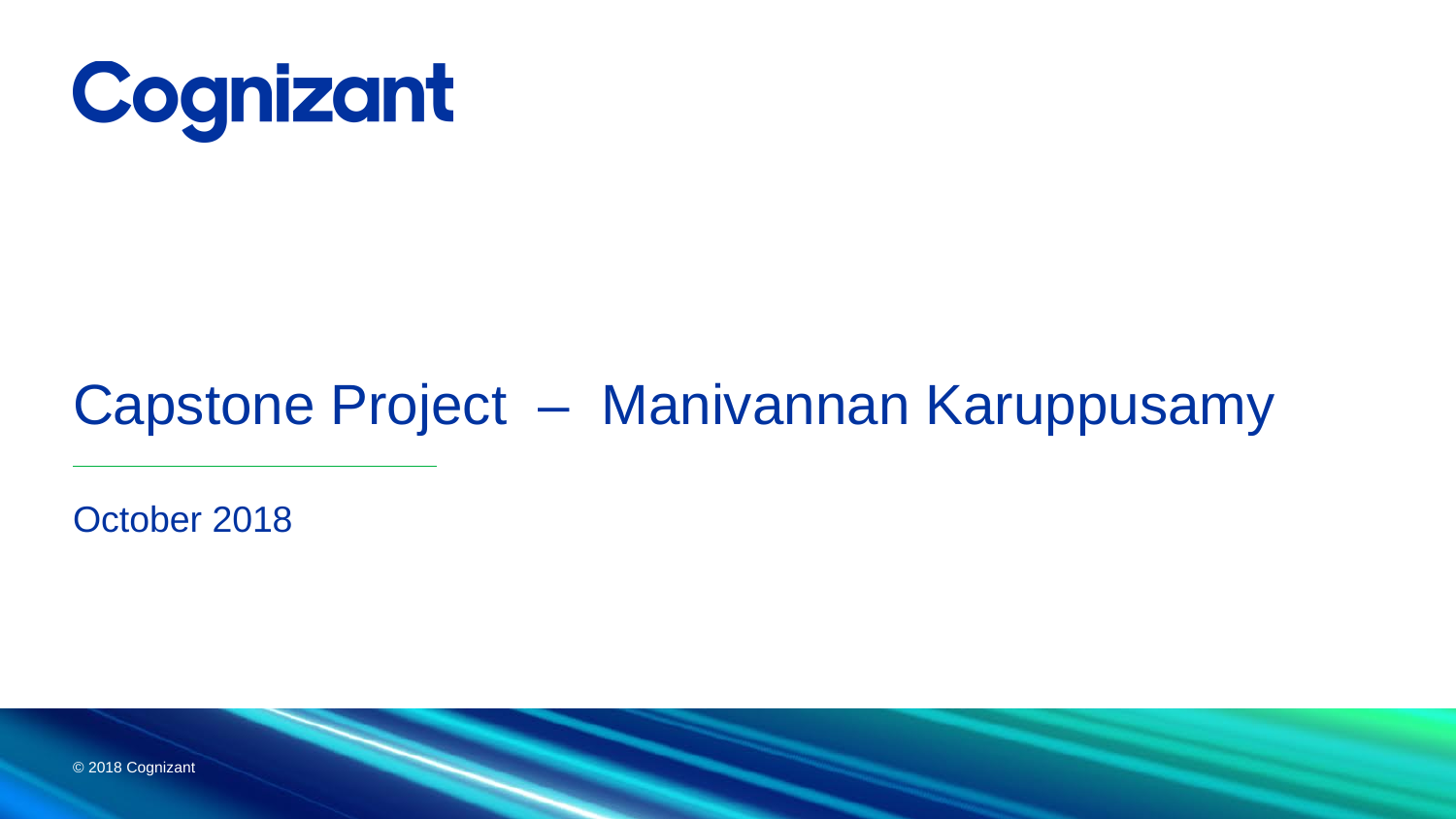

# Capstone Project  –  Manivannan Karuppusamy
October 2018
© 2018 Cognizant